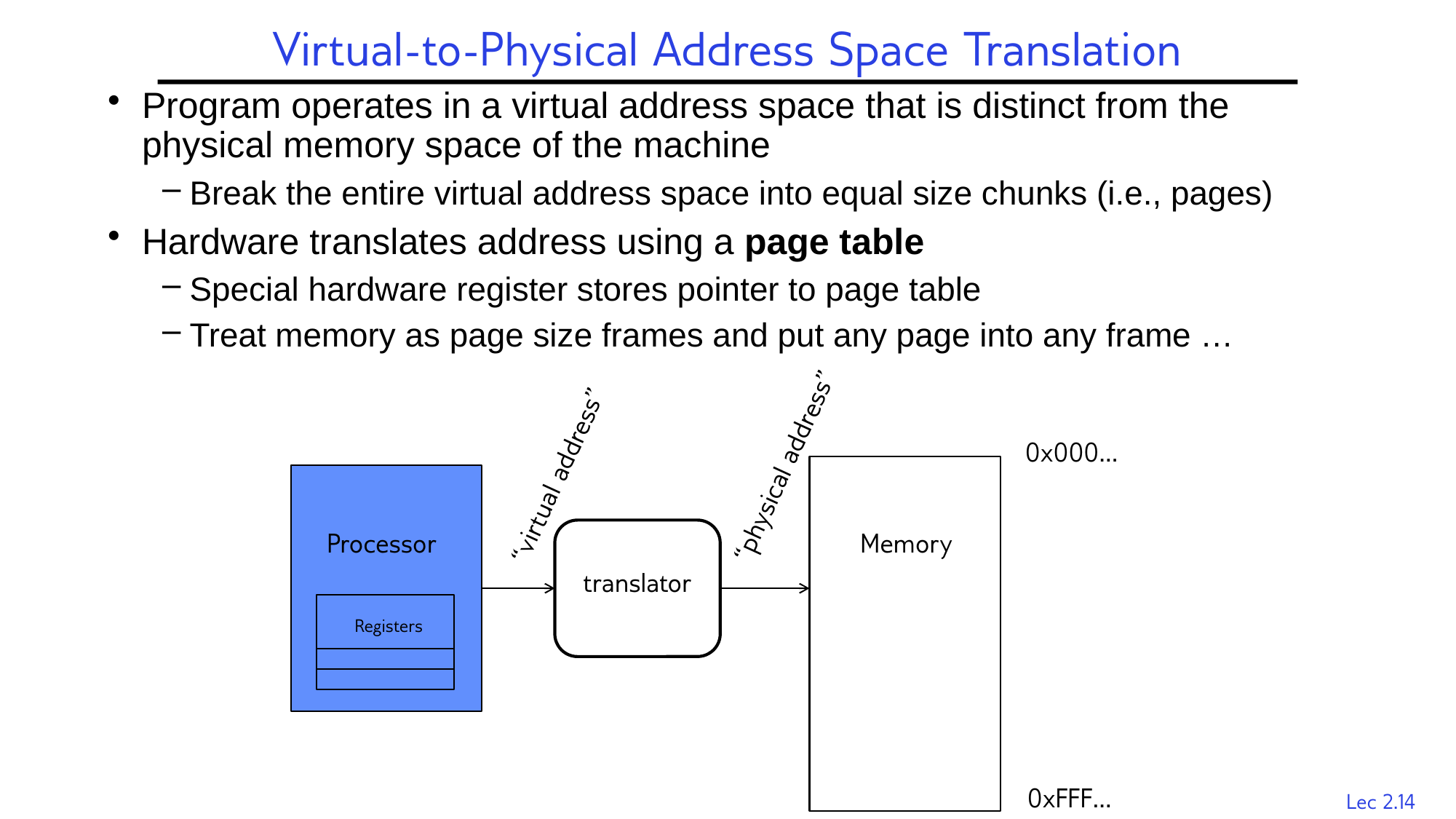

# Virtual-to-Physical Address Space Translation
Program operates in a virtual address space that is distinct from the physical memory space of the machine
Break the entire virtual address space into equal size chunks (i.e., pages)
Hardware translates address using a page table
Special hardware register stores pointer to page table
Treat memory as page size frames and put any page into any frame …
0x000…
“physical address”
“virtual address”

Processor

translator
Memory

Registers

0xFFF…